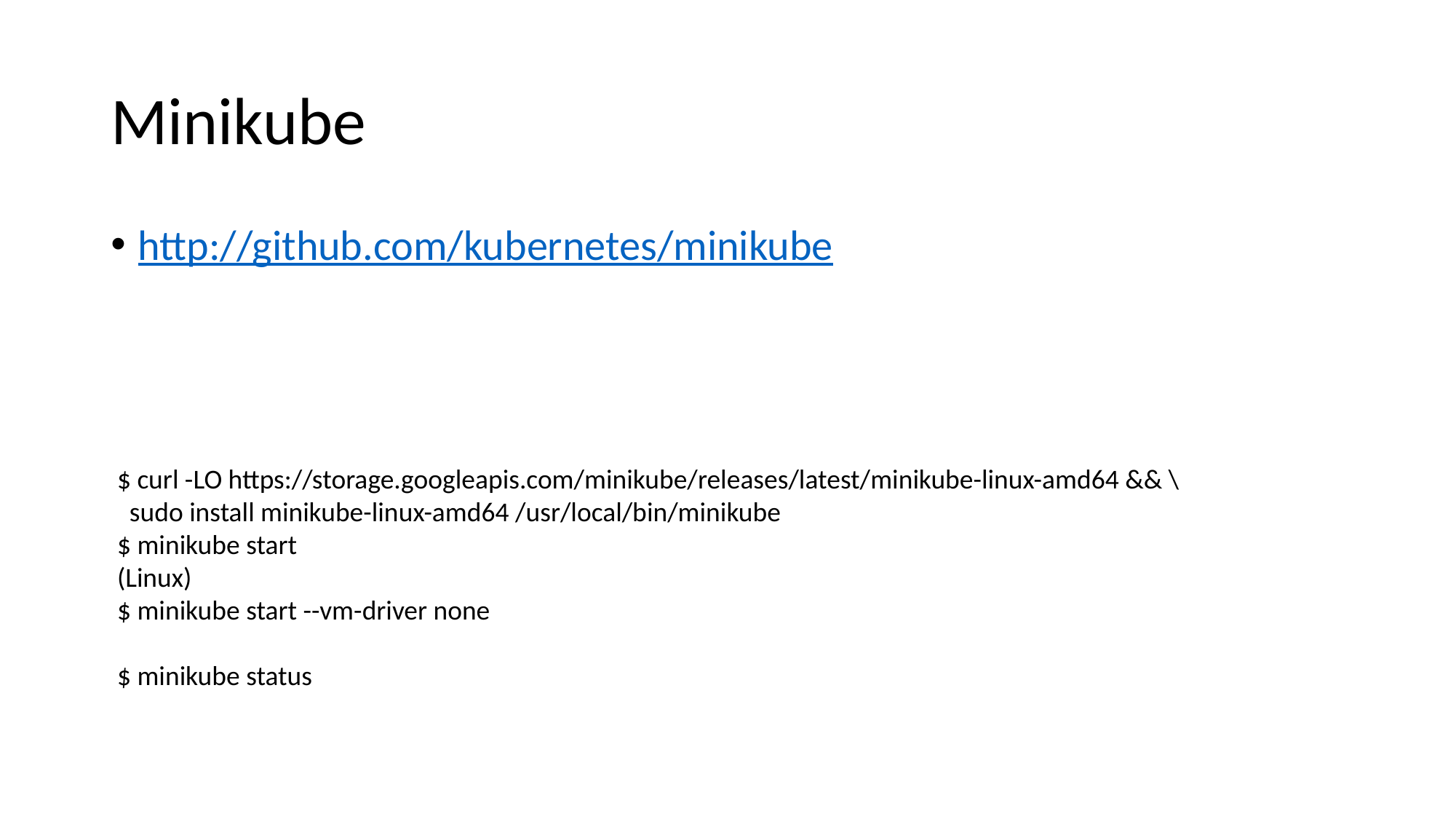

# Minikube
http://github.com/kubernetes/minikube

$ curl -LO https://storage.googleapis.com/minikube/releases/latest/minikube-linux-amd64 && \
  sudo install minikube-linux-amd64 /usr/local/bin/minikube
$ minikube start
(Linux)
$ minikube start --vm-driver none

$ minikube status